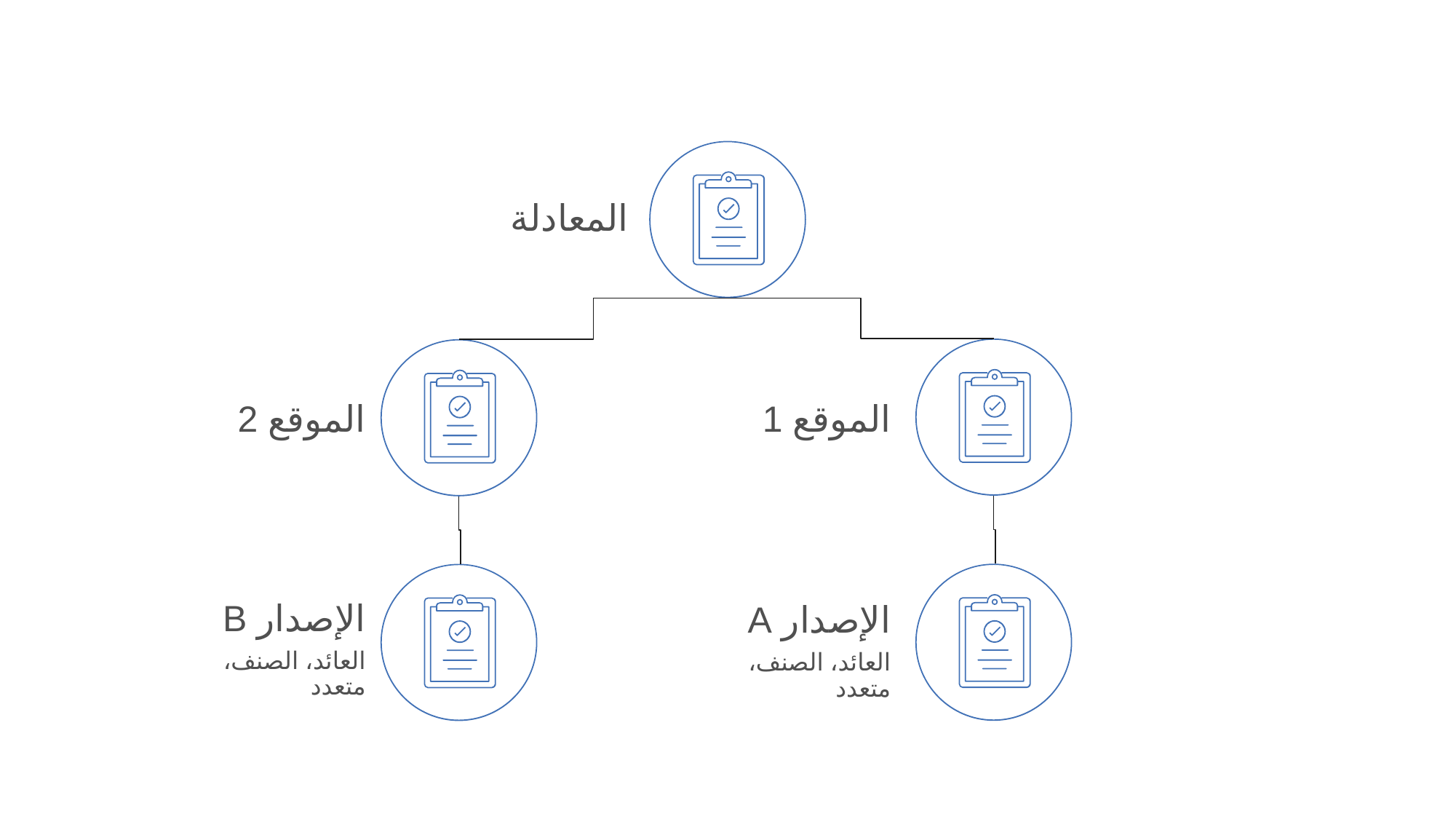

المعادلة

الموقع 2
الموقع 1

الإصدار B
العائد، الصنف، متعدد
الإصدار A
العائد، الصنف، متعدد